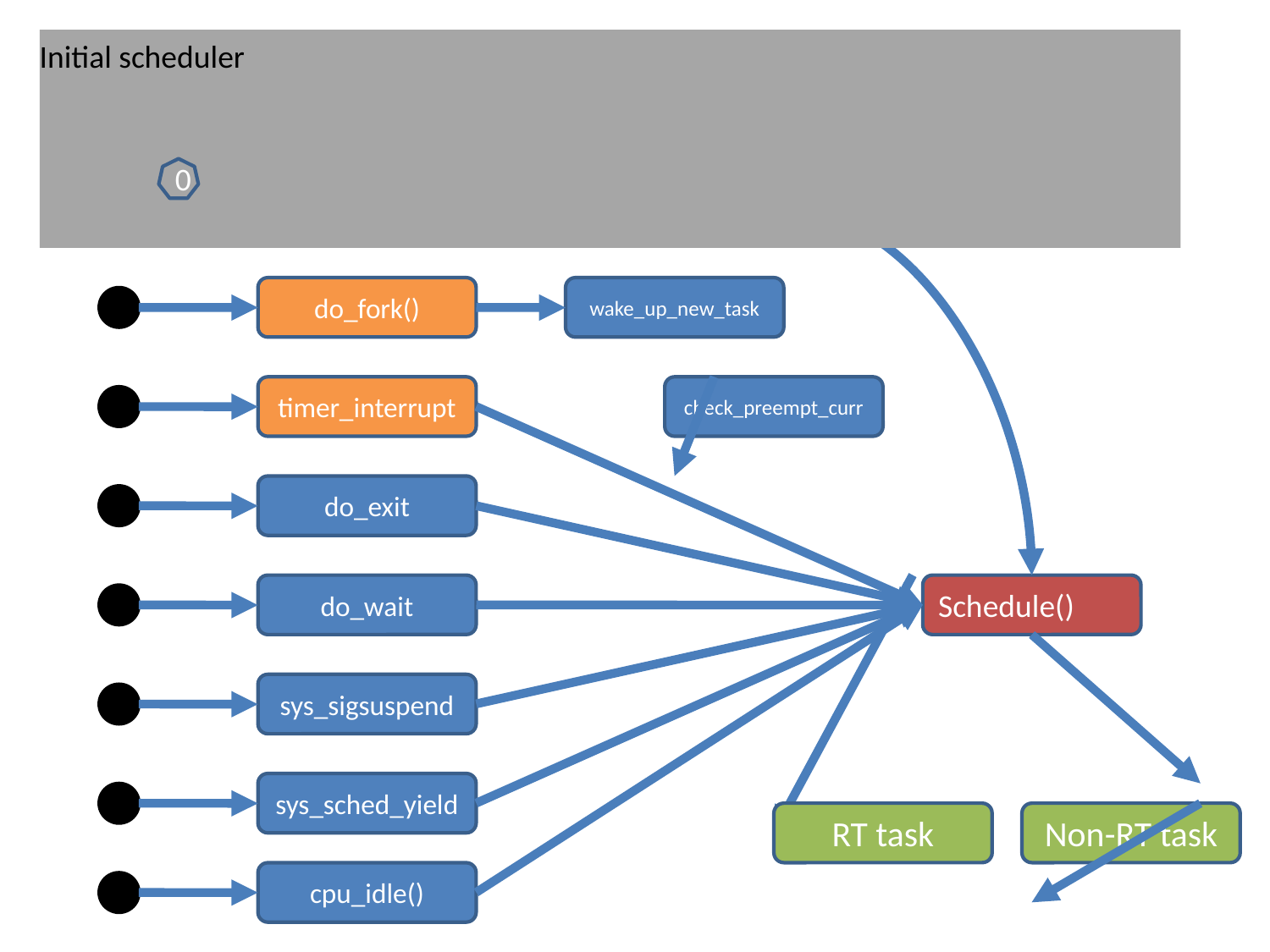

Initial scheduler

4
sched_init()
kernel_init()
sched_init_smp()

1

3
2
0
start_kernel()
rest_init()

do_fork()
wake_up_new_task

timer_interrupt
check_preempt_curr

do_exit

do_wait

Schedule()

sys_sigsuspend

sys_sched_yield

RT task
Non-RT task

cpu_idle()